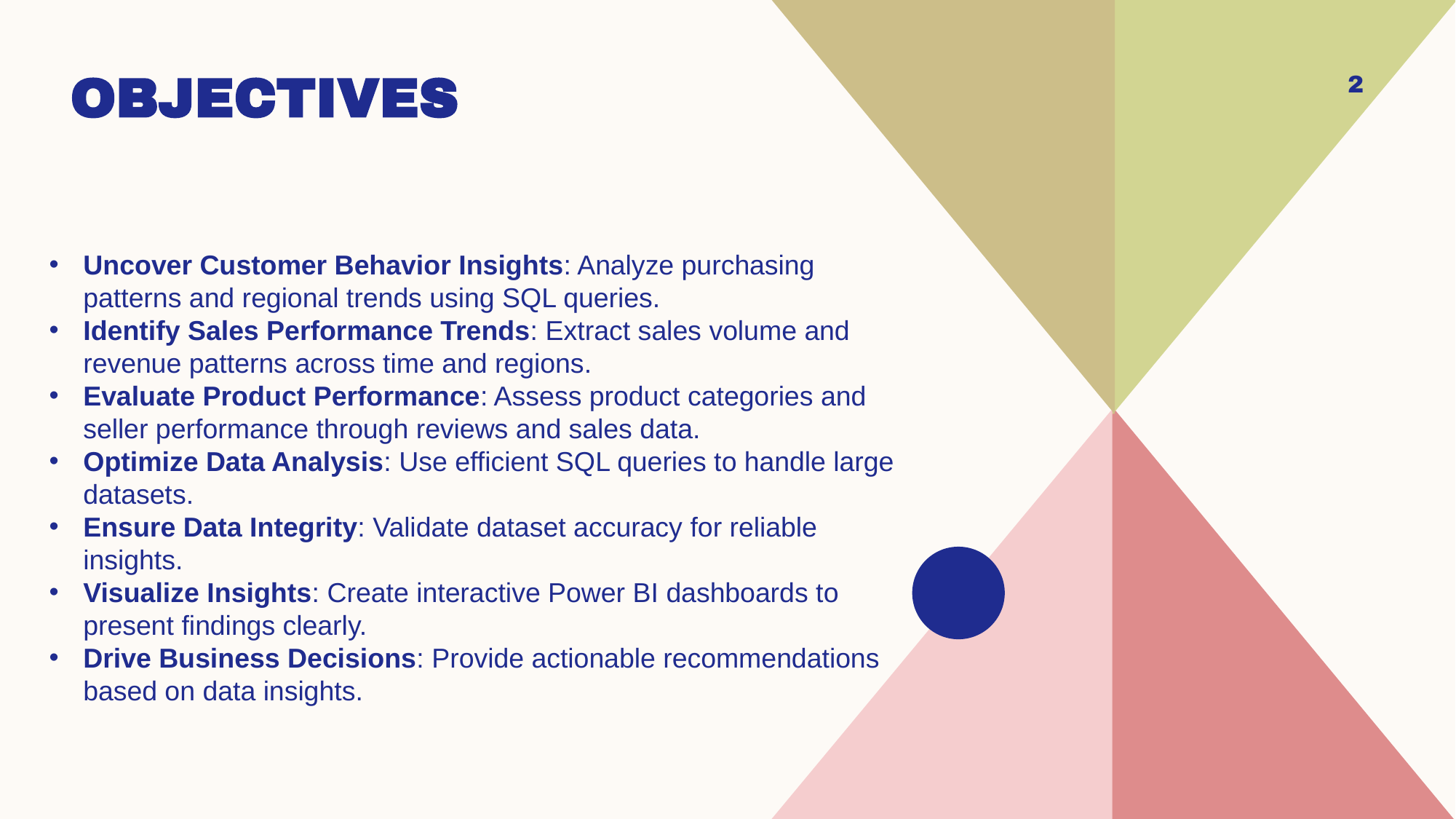

# objectives
2
Uncover Customer Behavior Insights: Analyze purchasing patterns and regional trends using SQL queries.
Identify Sales Performance Trends: Extract sales volume and revenue patterns across time and regions.
Evaluate Product Performance: Assess product categories and seller performance through reviews and sales data.
Optimize Data Analysis: Use efficient SQL queries to handle large datasets.
Ensure Data Integrity: Validate dataset accuracy for reliable insights.
Visualize Insights: Create interactive Power BI dashboards to present findings clearly.
Drive Business Decisions: Provide actionable recommendations based on data insights.